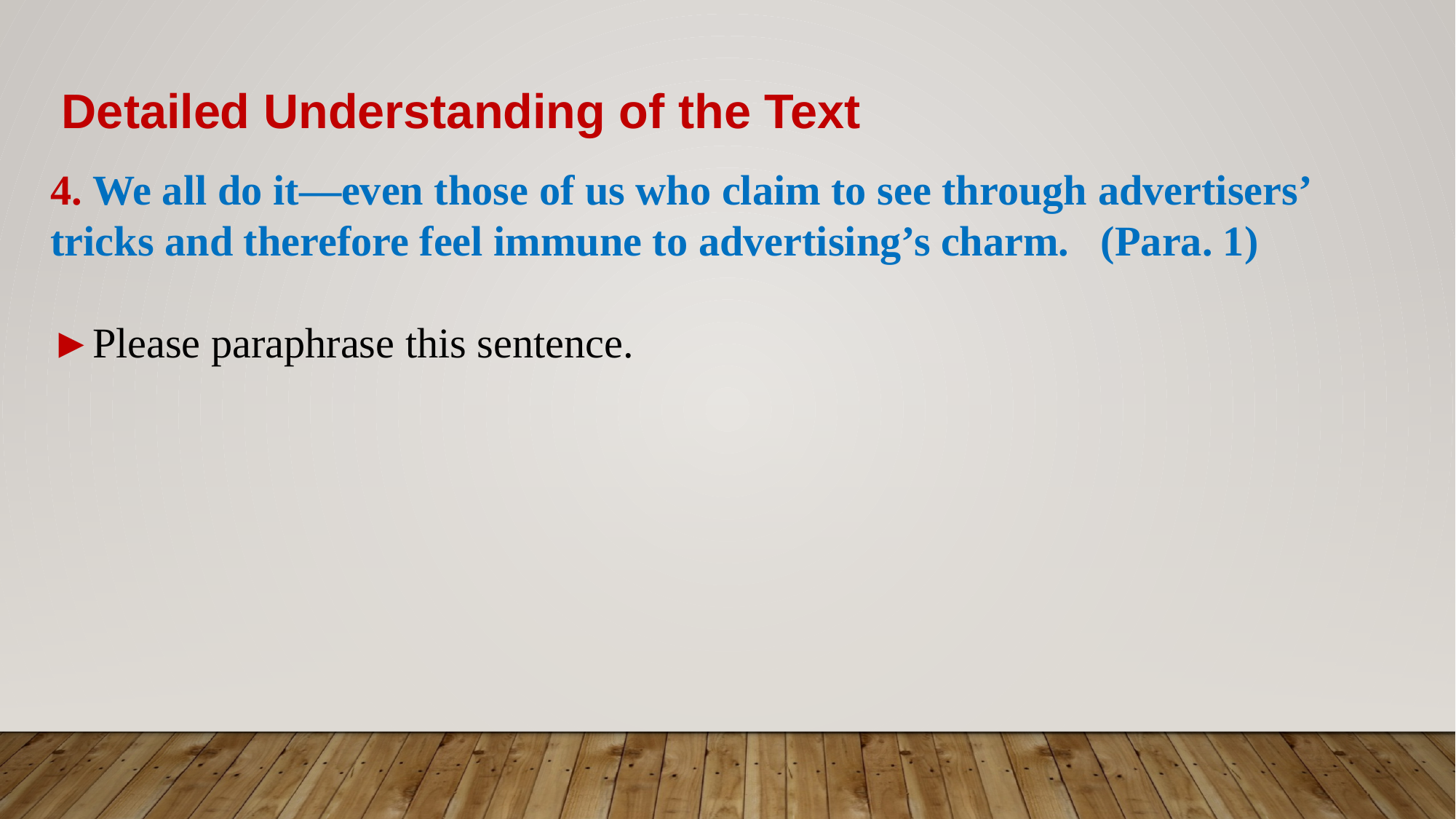

Detailed Understanding of the Text
4. We all do it—even those of us who claim to see through advertisers’ tricks and therefore feel immune to advertising’s charm.   (Para. 1)

►Please paraphrase this sentence.